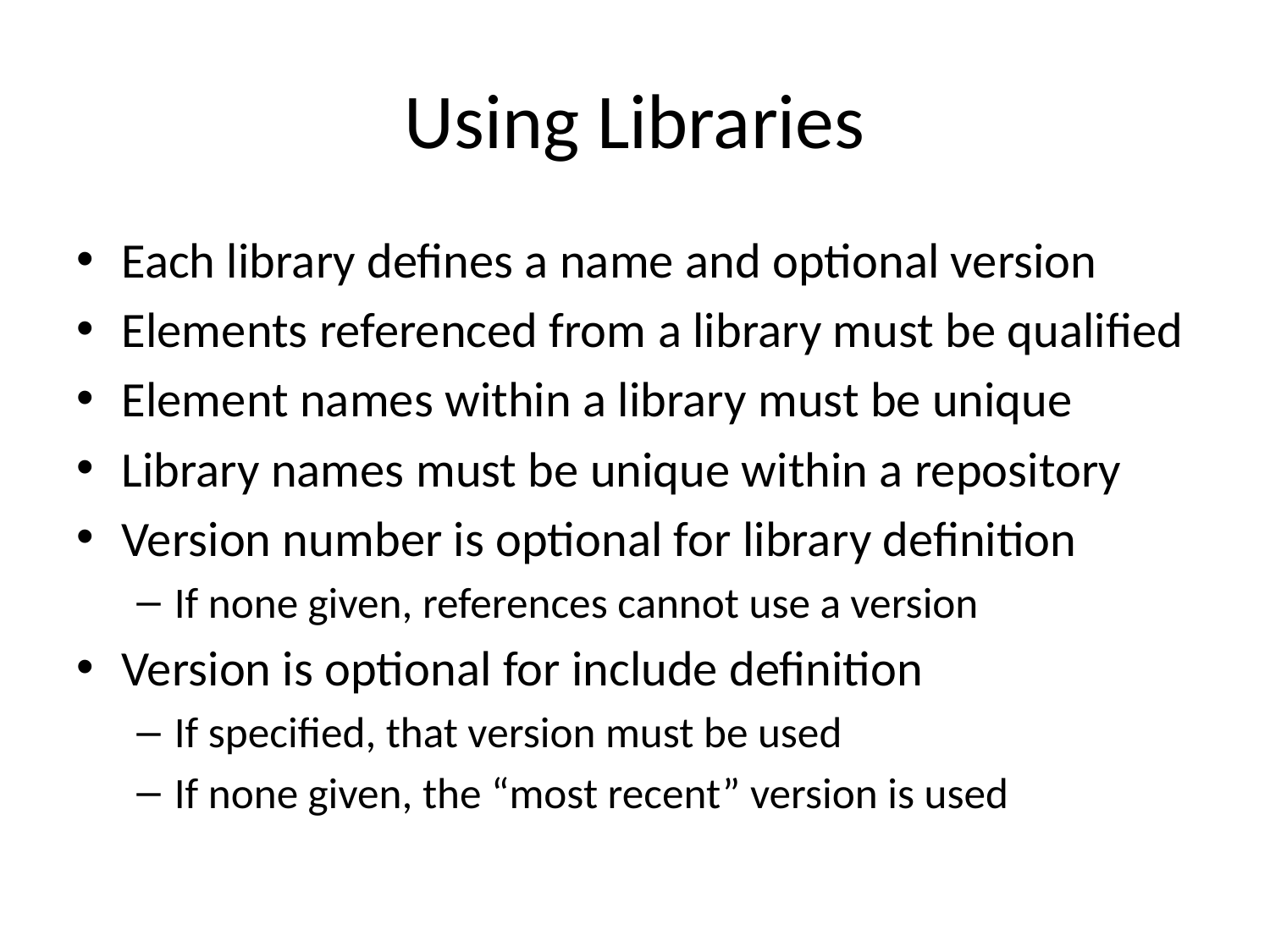

# Using Libraries
Each library defines a name and optional version
Elements referenced from a library must be qualified
Element names within a library must be unique
Library names must be unique within a repository
Version number is optional for library definition
If none given, references cannot use a version
Version is optional for include definition
If specified, that version must be used
If none given, the “most recent” version is used